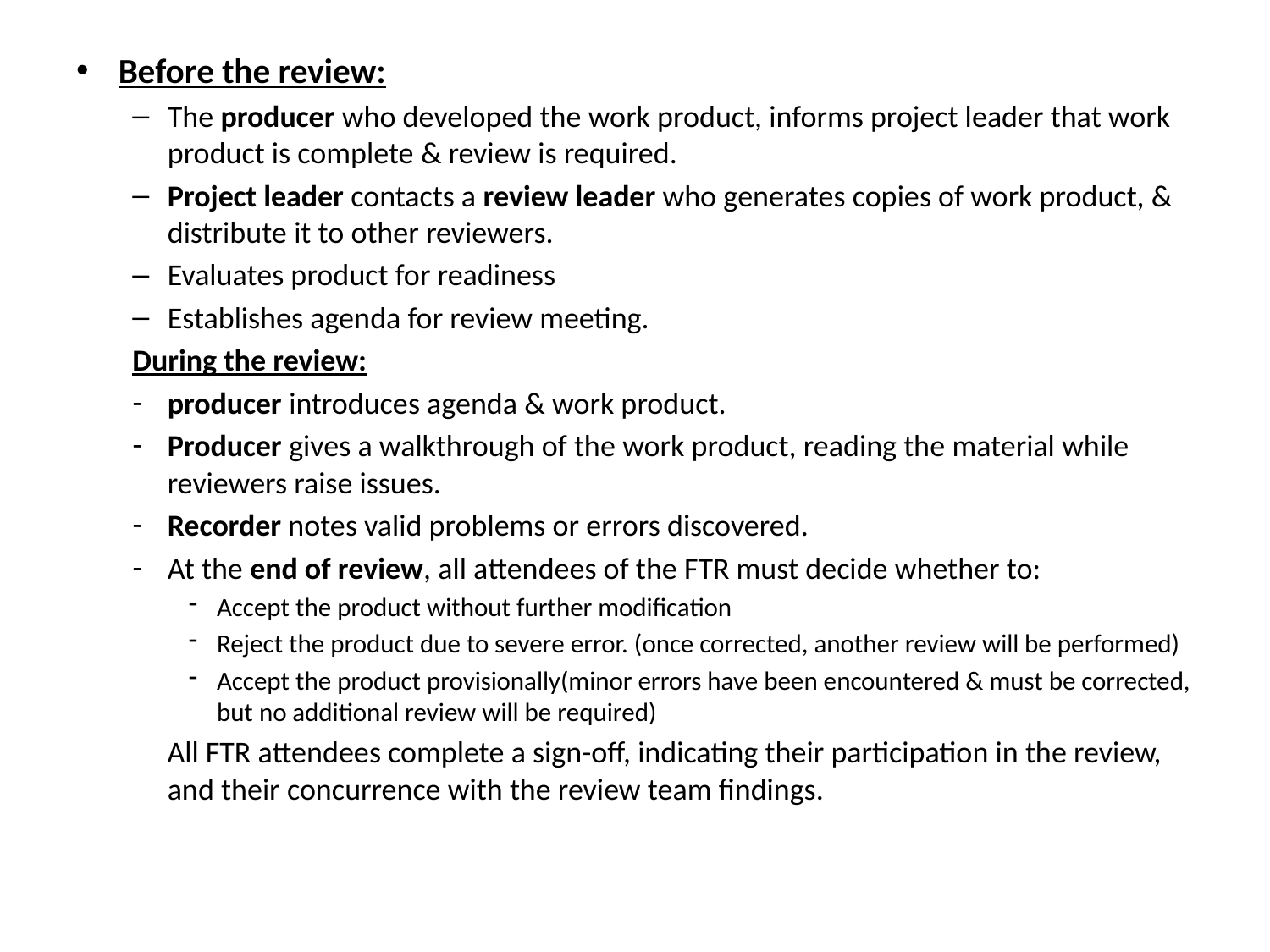

Before the review:
The producer who developed the work product, informs project leader that work product is complete & review is required.
Project leader contacts a review leader who generates copies of work product, & distribute it to other reviewers.
Evaluates product for readiness
Establishes agenda for review meeting.
During the review:
producer introduces agenda & work product.
Producer gives a walkthrough of the work product, reading the material while reviewers raise issues.
Recorder notes valid problems or errors discovered.
At the end of review, all attendees of the FTR must decide whether to:
Accept the product without further modification
Reject the product due to severe error. (once corrected, another review will be performed)
Accept the product provisionally(minor errors have been encountered & must be corrected, but no additional review will be required)
     All FTR attendees complete a sign-off, indicating their participation in the review, and their concurrence with the review team findings.